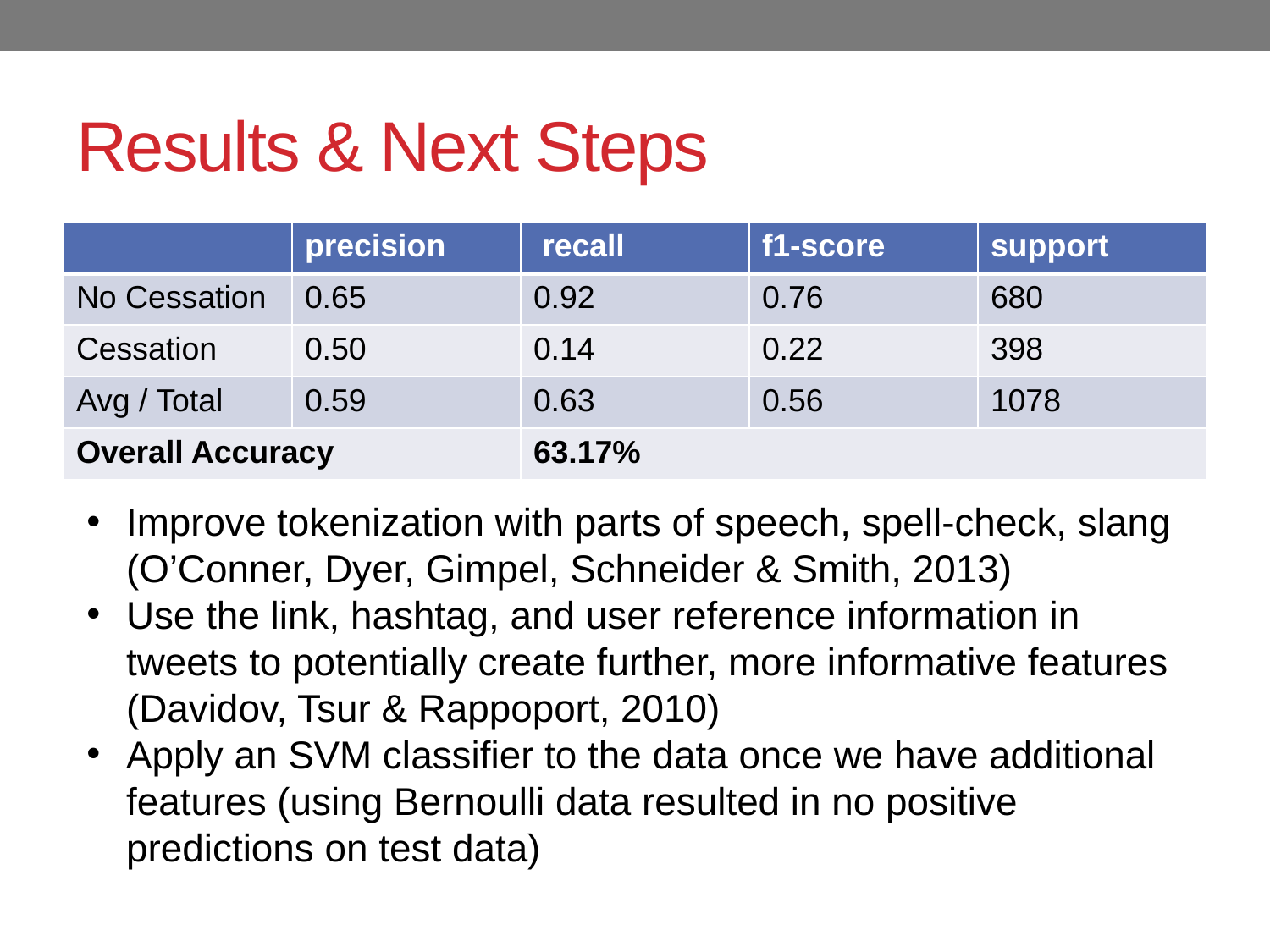

# Results & Next Steps
|  | precision | recall | f1-score | support |
| --- | --- | --- | --- | --- |
| No Cessation | 0.65 | 0.92 | 0.76 | 680 |
| Cessation | 0.50 | 0.14 | 0.22 | 398 |
| Avg / Total | 0.59 | 0.63 | 0.56 | 1078 |
| Overall Accuracy |  | 63.17% |  |  |
Improve tokenization with parts of speech, spell-check, slang (O’Conner, Dyer, Gimpel, Schneider & Smith, 2013)
Use the link, hashtag, and user reference information in tweets to potentially create further, more informative features (Davidov, Tsur & Rappoport, 2010)
Apply an SVM classifier to the data once we have additional features (using Bernoulli data resulted in no positive predictions on test data)